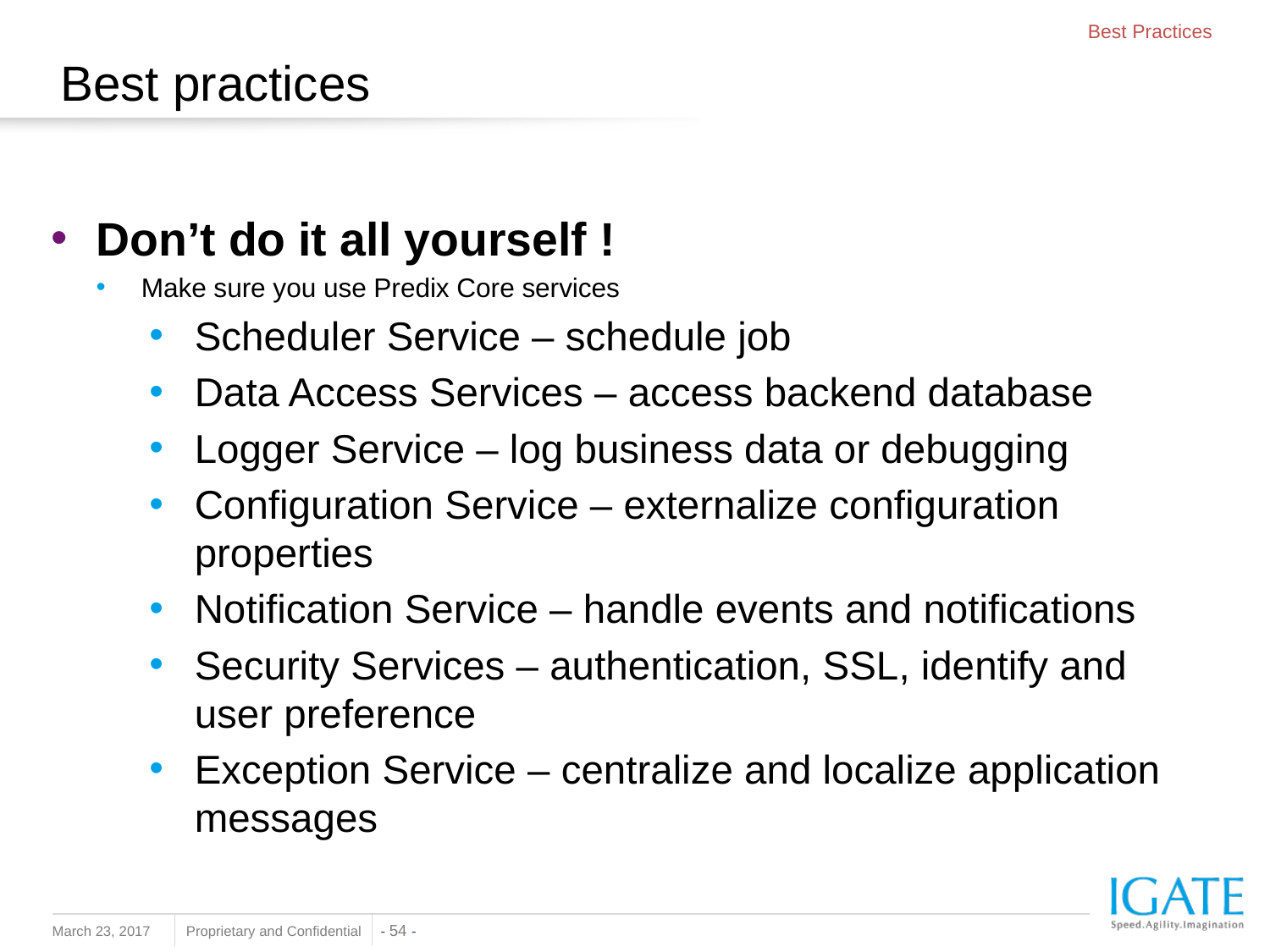

Best Practices

# Best practices

Don’t do it all yourself !
Make sure you use Predix Core services
Scheduler Service – schedule job
Data Access Services – access backend database
Logger Service – log business data or debugging
Configuration Service – externalize configuration properties
Notification Service – handle events and notifications
Security Services – authentication, SSL, identify and user preference
Exception Service – centralize and localize application messages